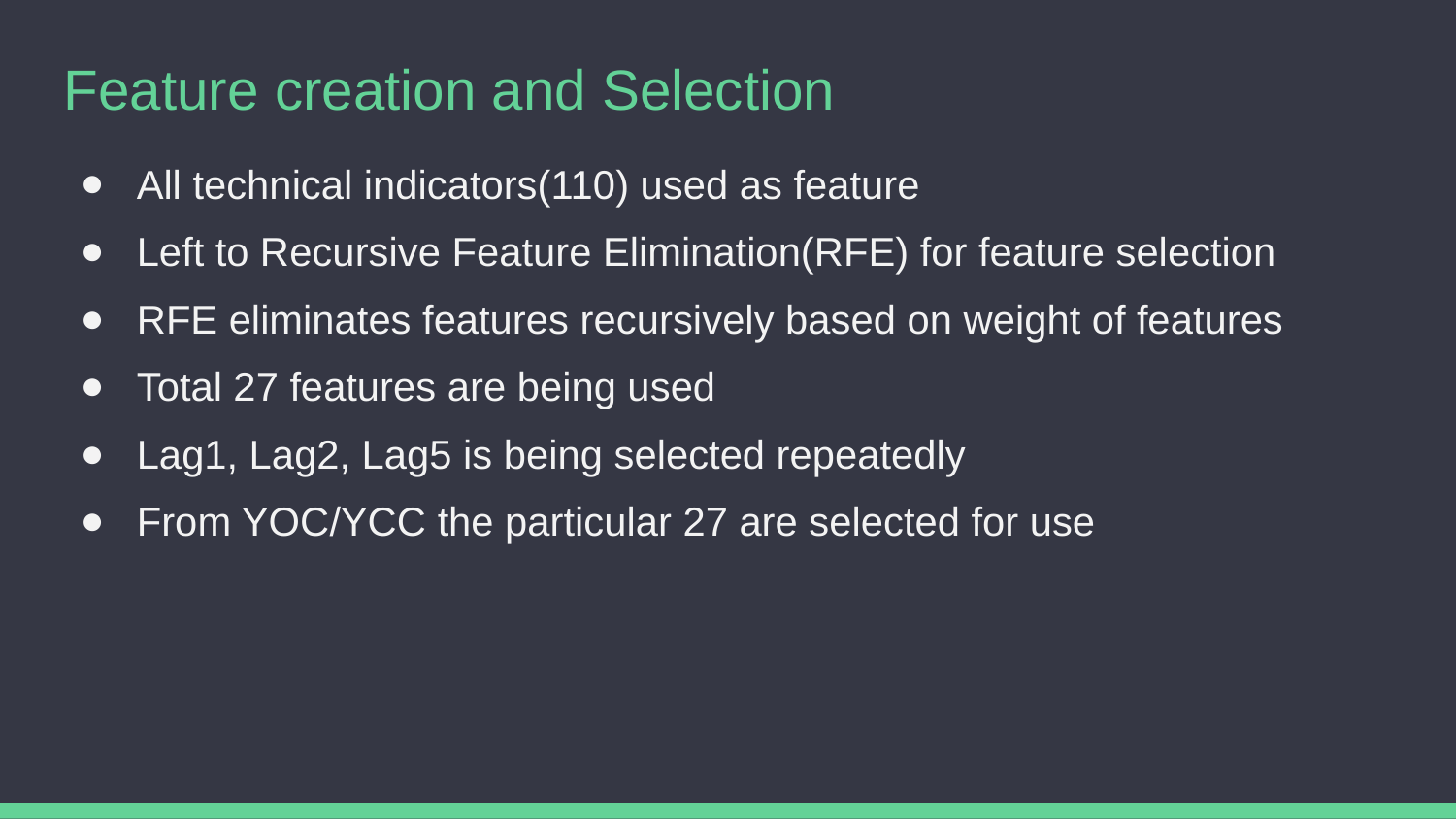

Feature creation and Selection
All technical indicators(110) used as feature
Left to Recursive Feature Elimination(RFE) for feature selection
RFE eliminates features recursively based on weight of features
Total 27 features are being used
Lag1, Lag2, Lag5 is being selected repeatedly
From YOC/YCC the particular 27 are selected for use